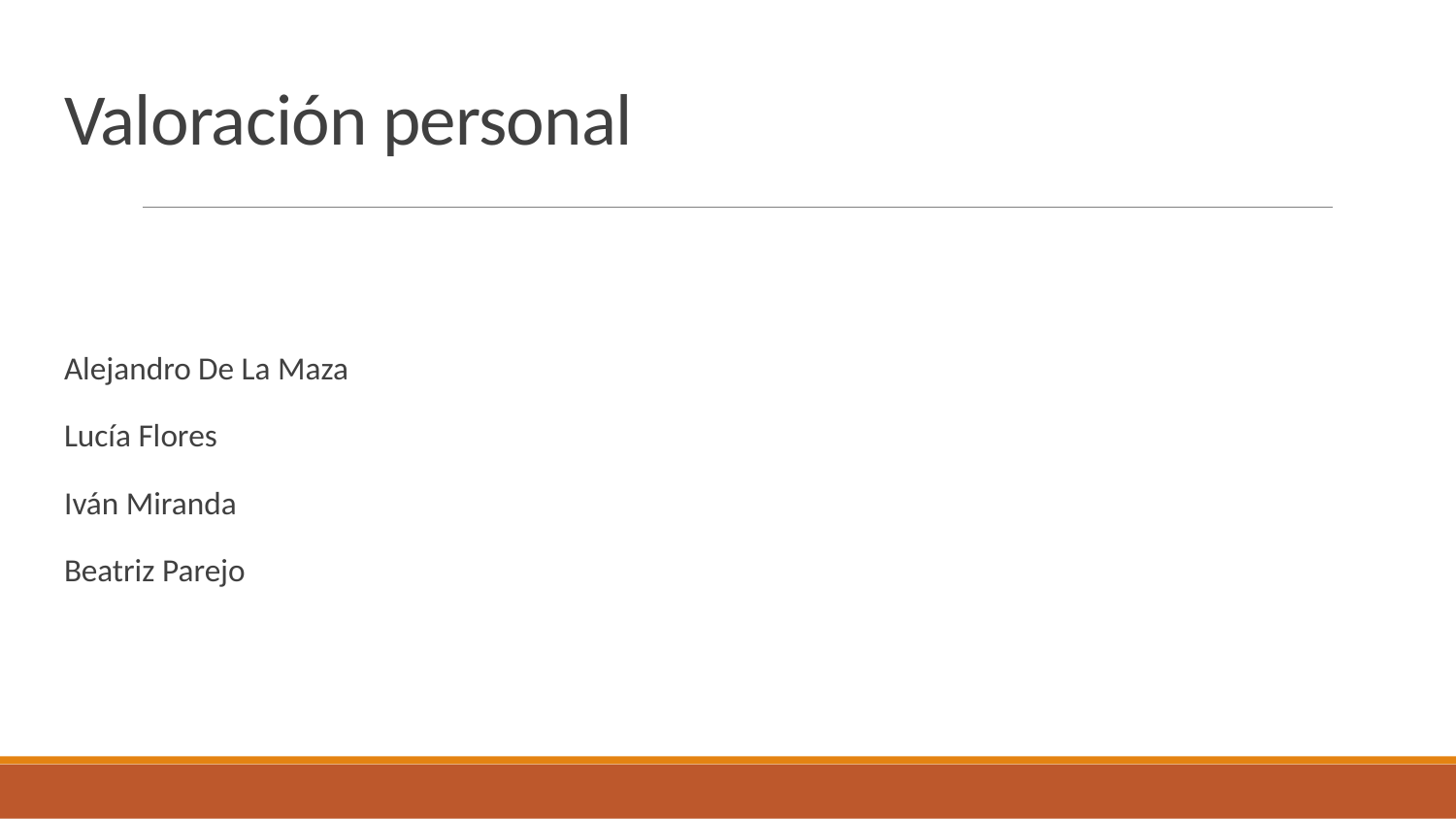

# Valoración personal
Alejandro De La Maza
Lucía Flores
Iván Miranda
Beatriz Parejo